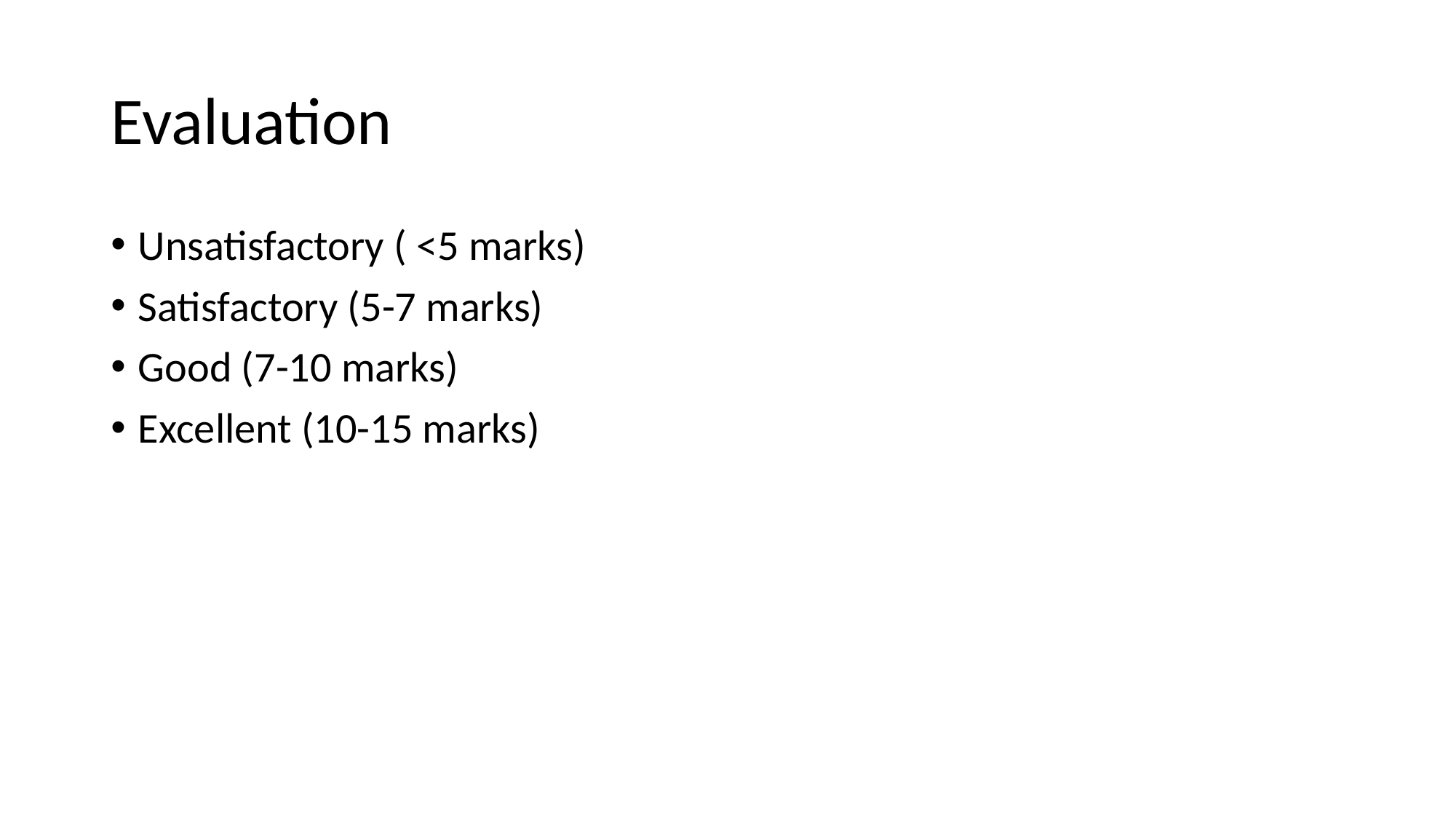

# Evaluation
Unsatisfactory ( <5 marks)
Satisfactory (5-7 marks)
Good (7-10 marks)
Excellent (10-15 marks)